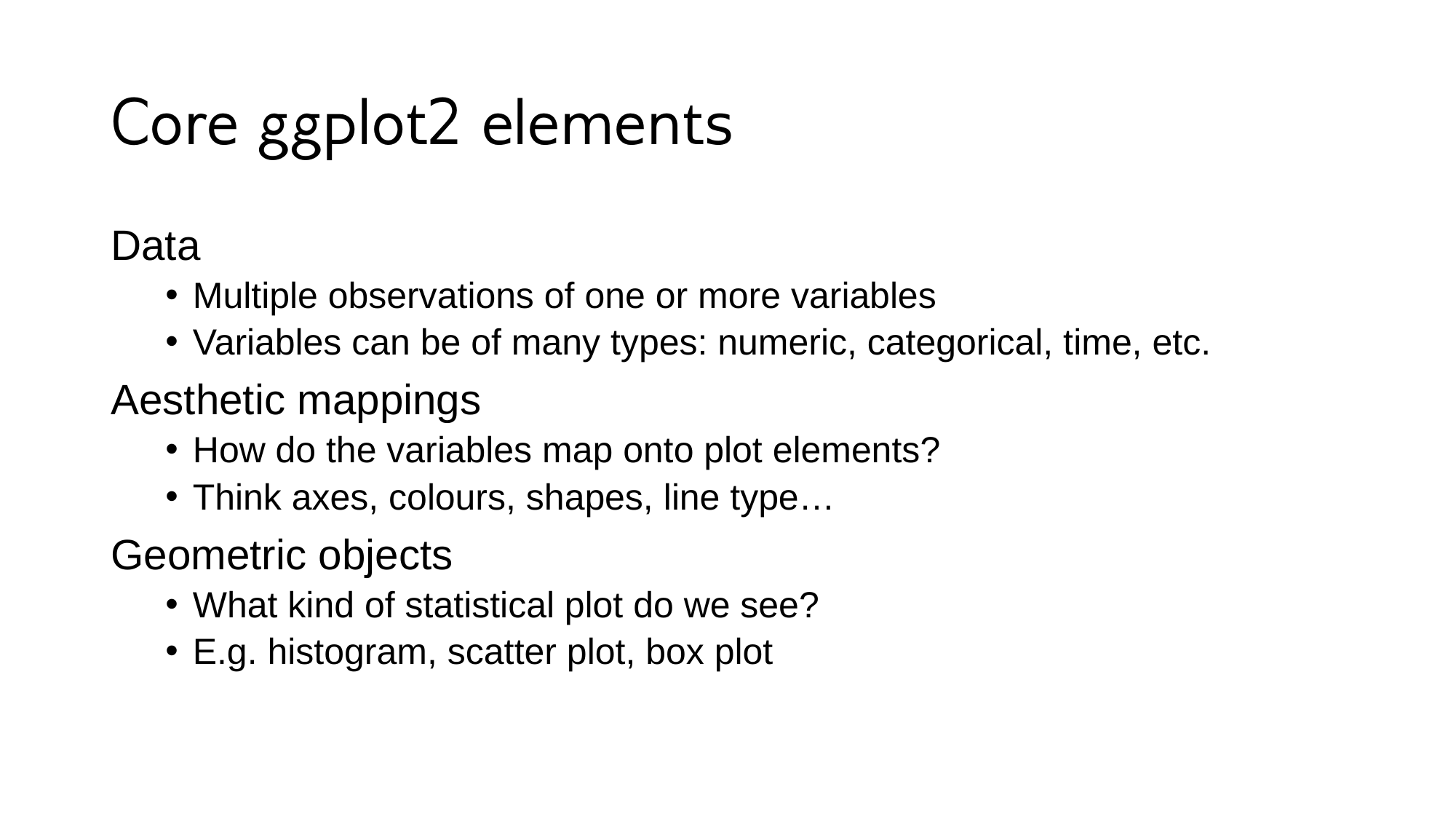

# Core ggplot2 elements
Data
Multiple observations of one or more variables
Variables can be of many types: numeric, categorical, time, etc.
Aesthetic mappings
How do the variables map onto plot elements?
Think axes, colours, shapes, line type…
Geometric objects
What kind of statistical plot do we see?
E.g. histogram, scatter plot, box plot